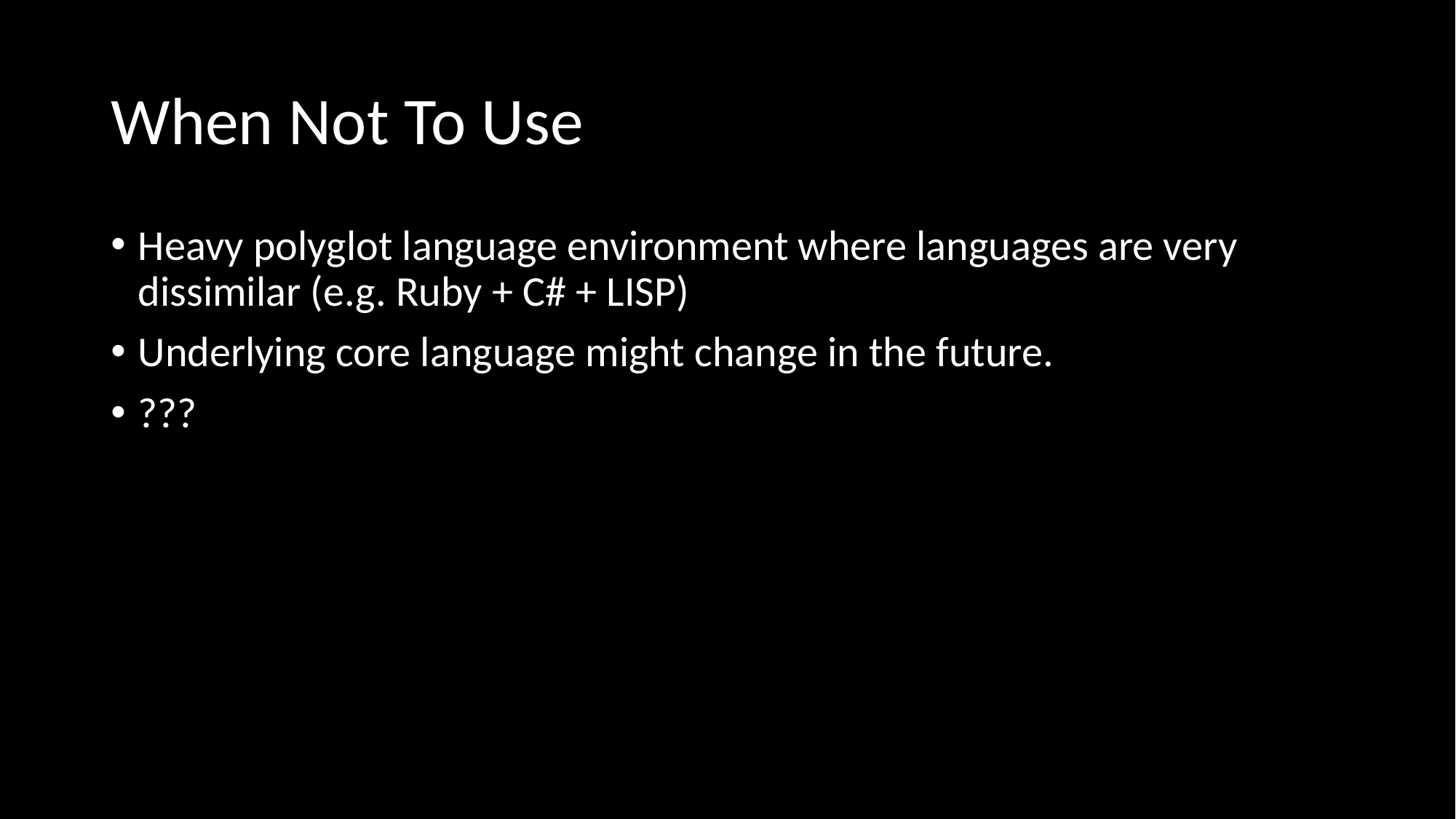

# When Not To Use
Heavy polyglot language environment where languages are very dissimilar (e.g. Ruby + C# + LISP)
Underlying core language might change in the future.
???